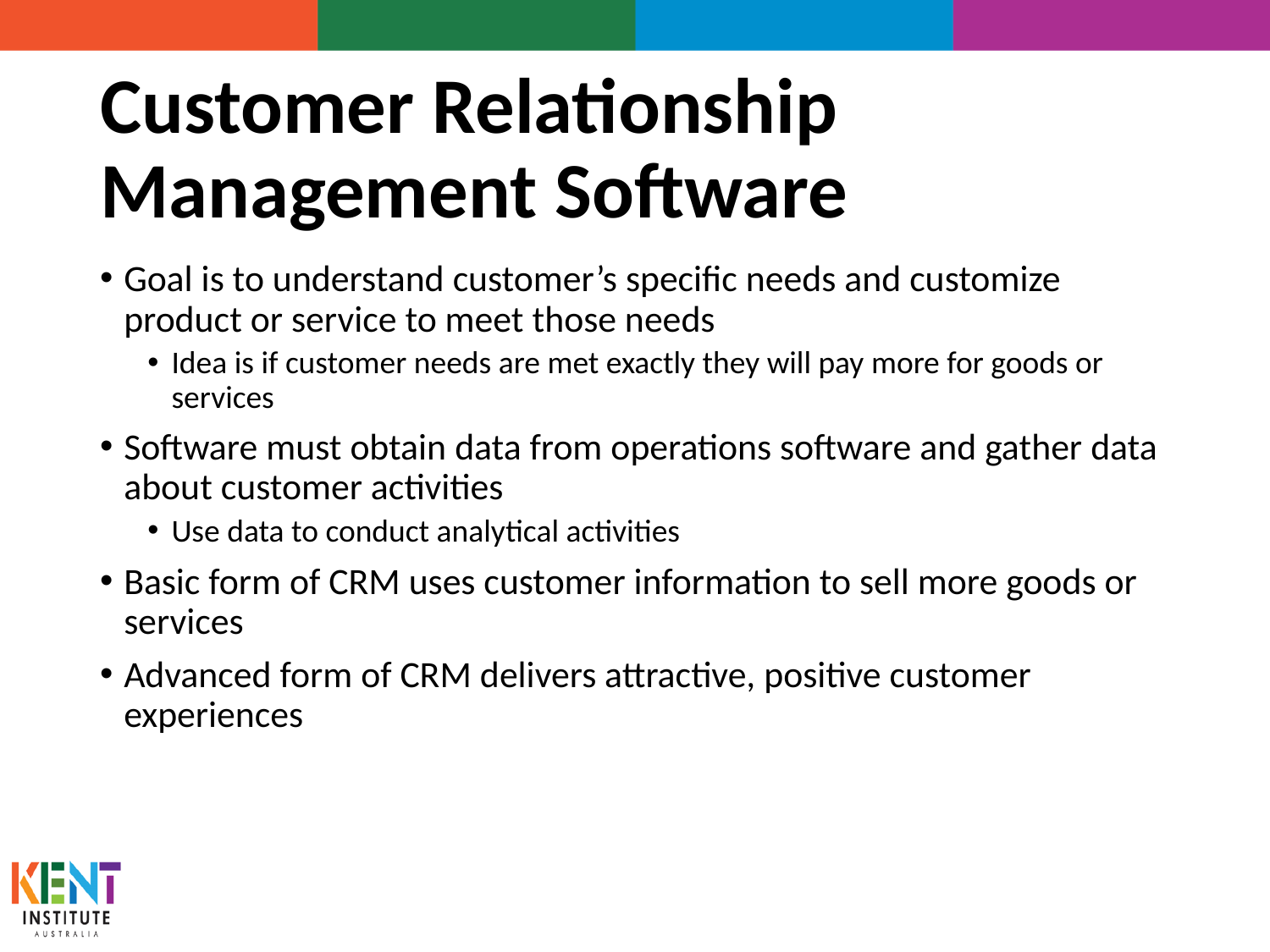

# Customer Relationship Management Software
Goal is to understand customer’s specific needs and customize product or service to meet those needs
Idea is if customer needs are met exactly they will pay more for goods or services
Software must obtain data from operations software and gather data about customer activities
Use data to conduct analytical activities
Basic form of CRM uses customer information to sell more goods or services
Advanced form of CRM delivers attractive, positive customer experiences